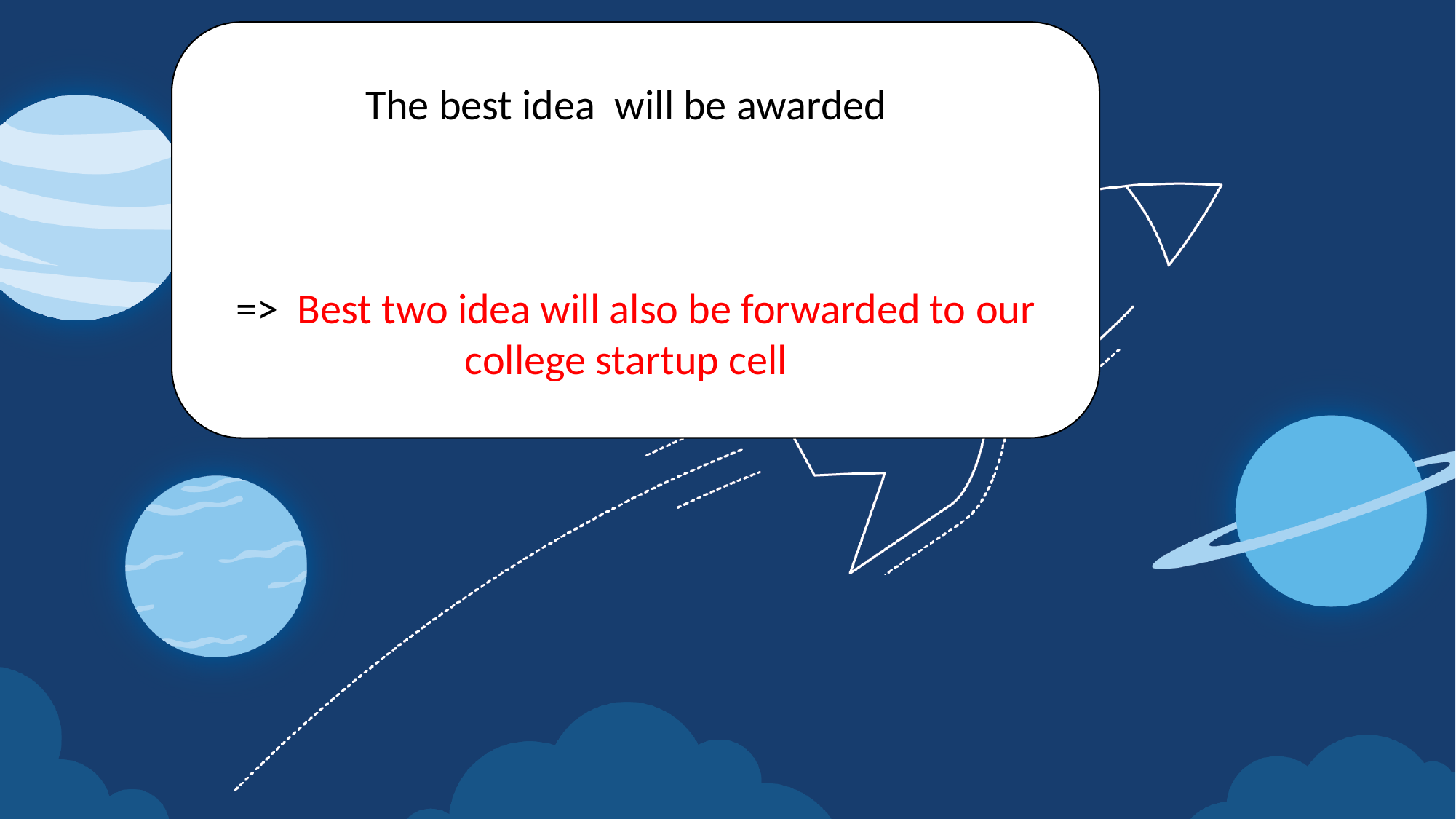

The best idea  will be awarded

=>  Best two idea will also be forwarded to our college startup cell